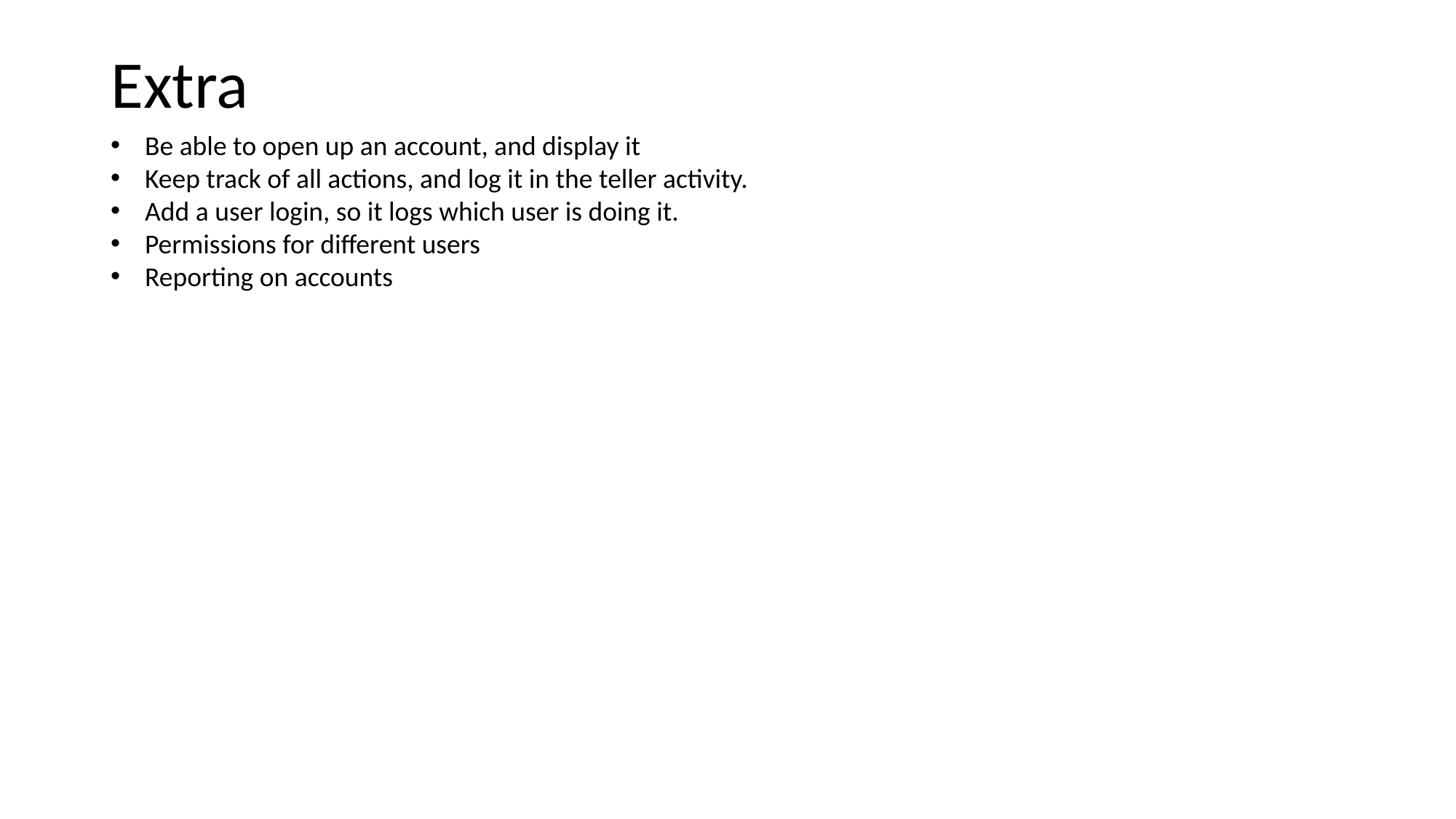

# Extra
Be able to open up an account, and display it
Keep track of all actions, and log it in the teller activity.
Add a user login, so it logs which user is doing it.
Permissions for different users
Reporting on accounts